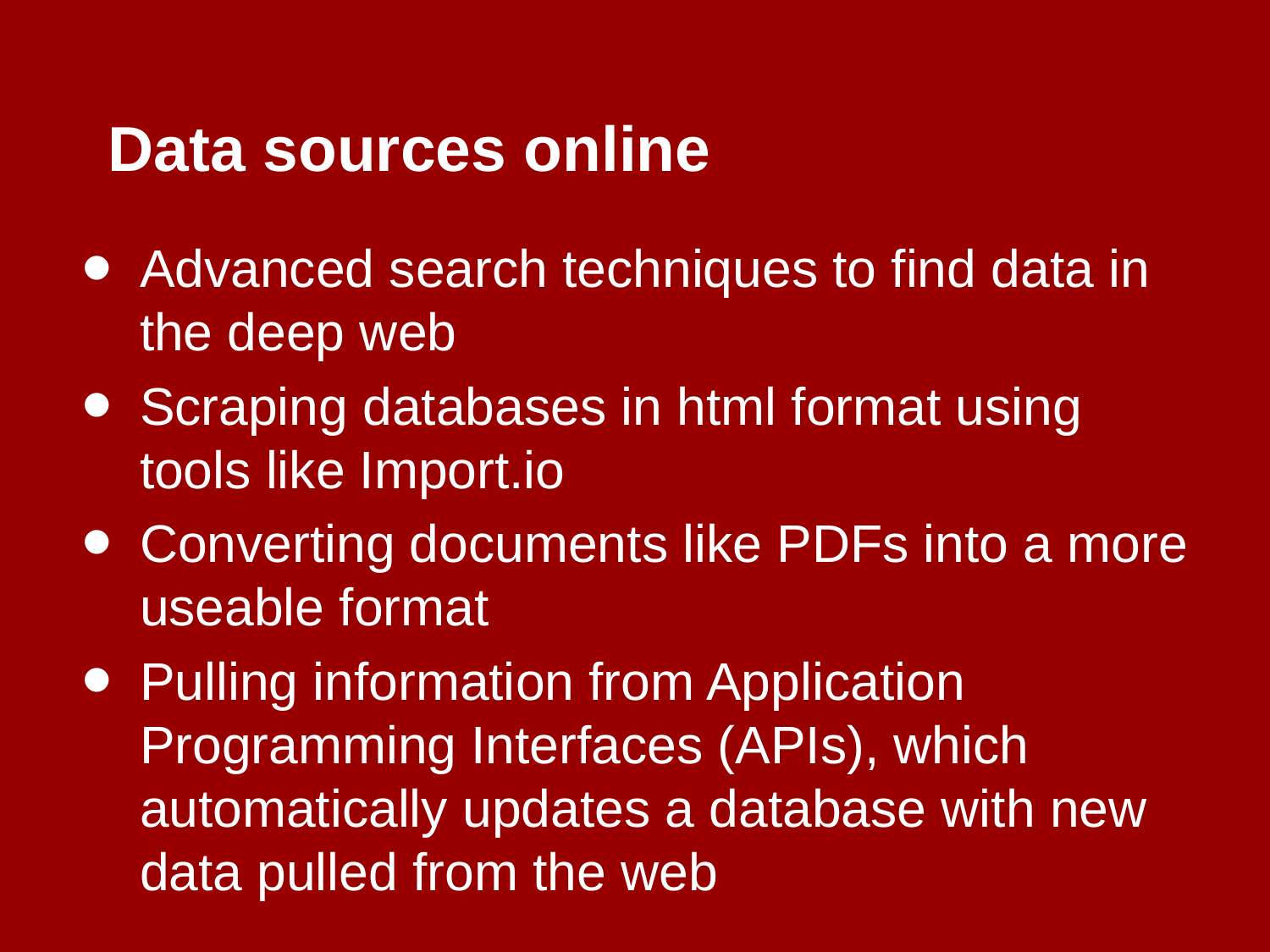

# Data sources online
Advanced search techniques to find data in the deep web
Scraping databases in html format using tools like Import.io
Converting documents like PDFs into a more useable format
Pulling information from Application Programming Interfaces (APIs), which automatically updates a database with new data pulled from the web